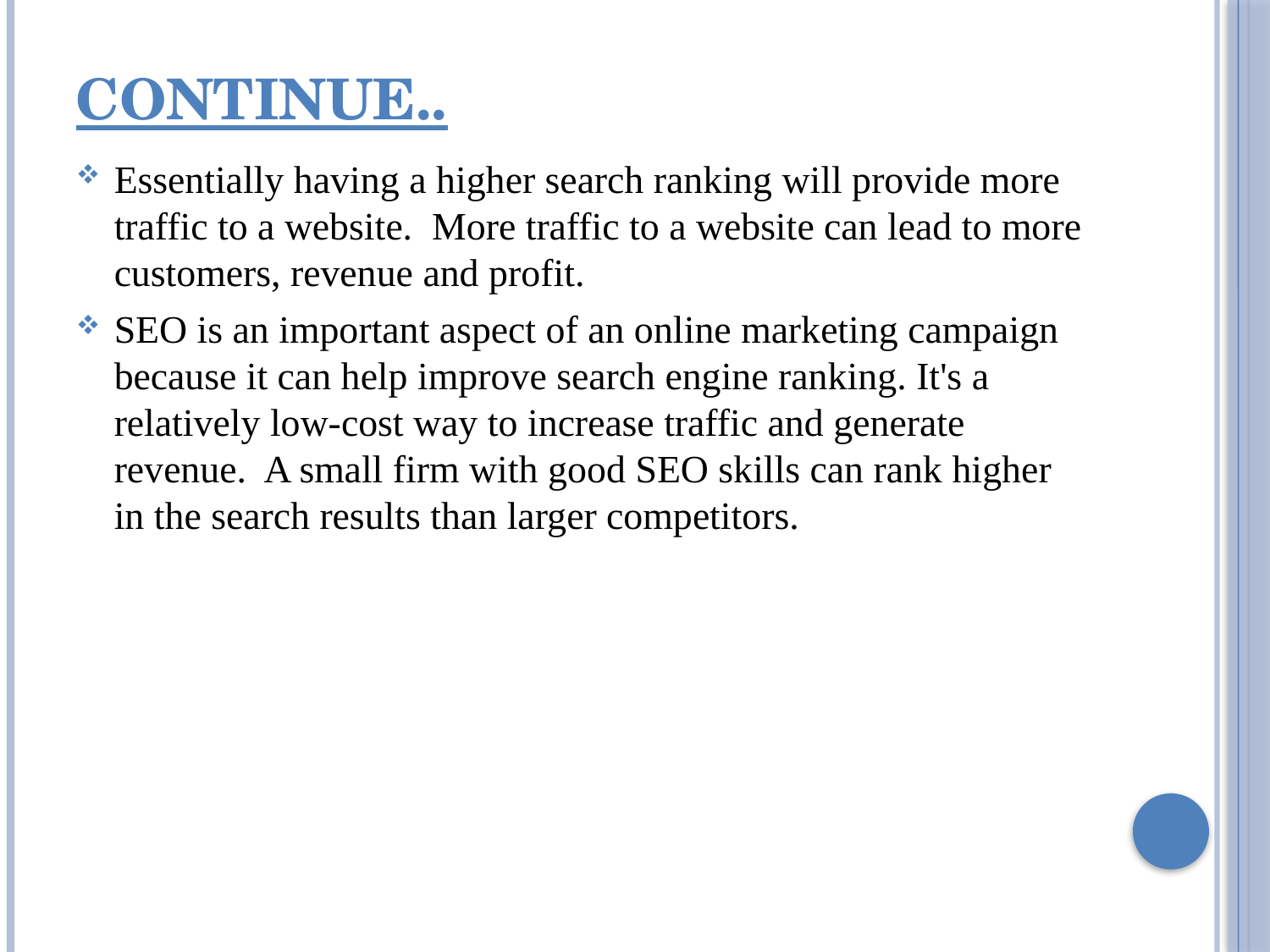

# Continue..
Essentially having a higher search ranking will provide more traffic to a website.  More traffic to a website can lead to more customers, revenue and profit.
SEO is an important aspect of an online marketing campaign because it can help improve search engine ranking. It's a relatively low-cost way to increase traffic and generate revenue.  A small firm with good SEO skills can rank higher in the search results than larger competitors.